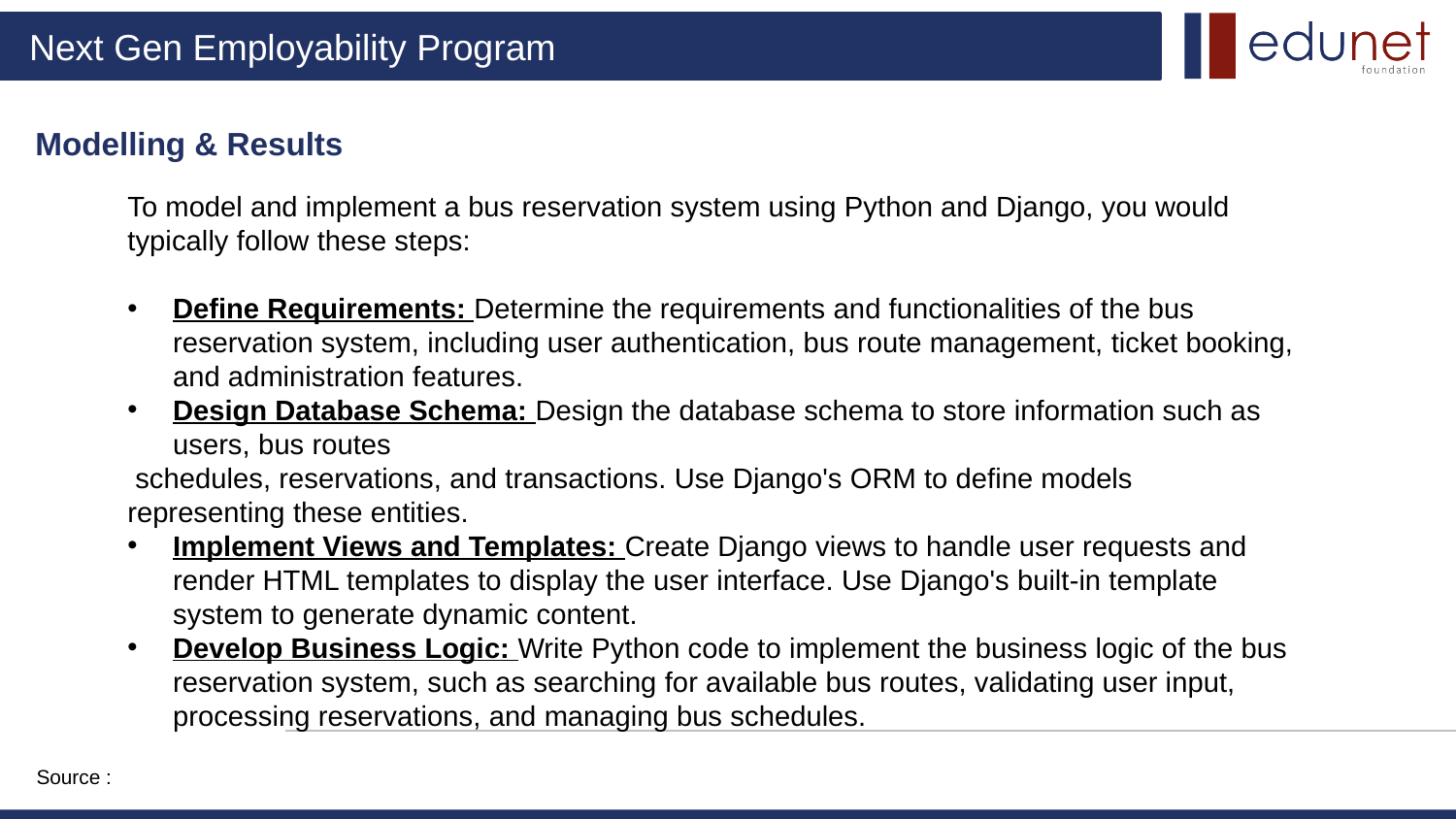

Modelling & Results
To model and implement a bus reservation system using Python and Django, you would typically follow these steps:

Define Requirements: Determine the requirements and functionalities of the bus reservation system, including user authentication, bus route management, ticket booking, and administration features.
Design Database Schema: Design the database schema to store information such as users, bus routes
 schedules, reservations, and transactions. Use Django's ORM to define models representing these entities.
Implement Views and Templates: Create Django views to handle user requests and render HTML templates to display the user interface. Use Django's built-in template system to generate dynamic content.
Develop Business Logic: Write Python code to implement the business logic of the bus reservation system, such as searching for available bus routes, validating user input, processing reservations, and managing bus schedules.
Source :